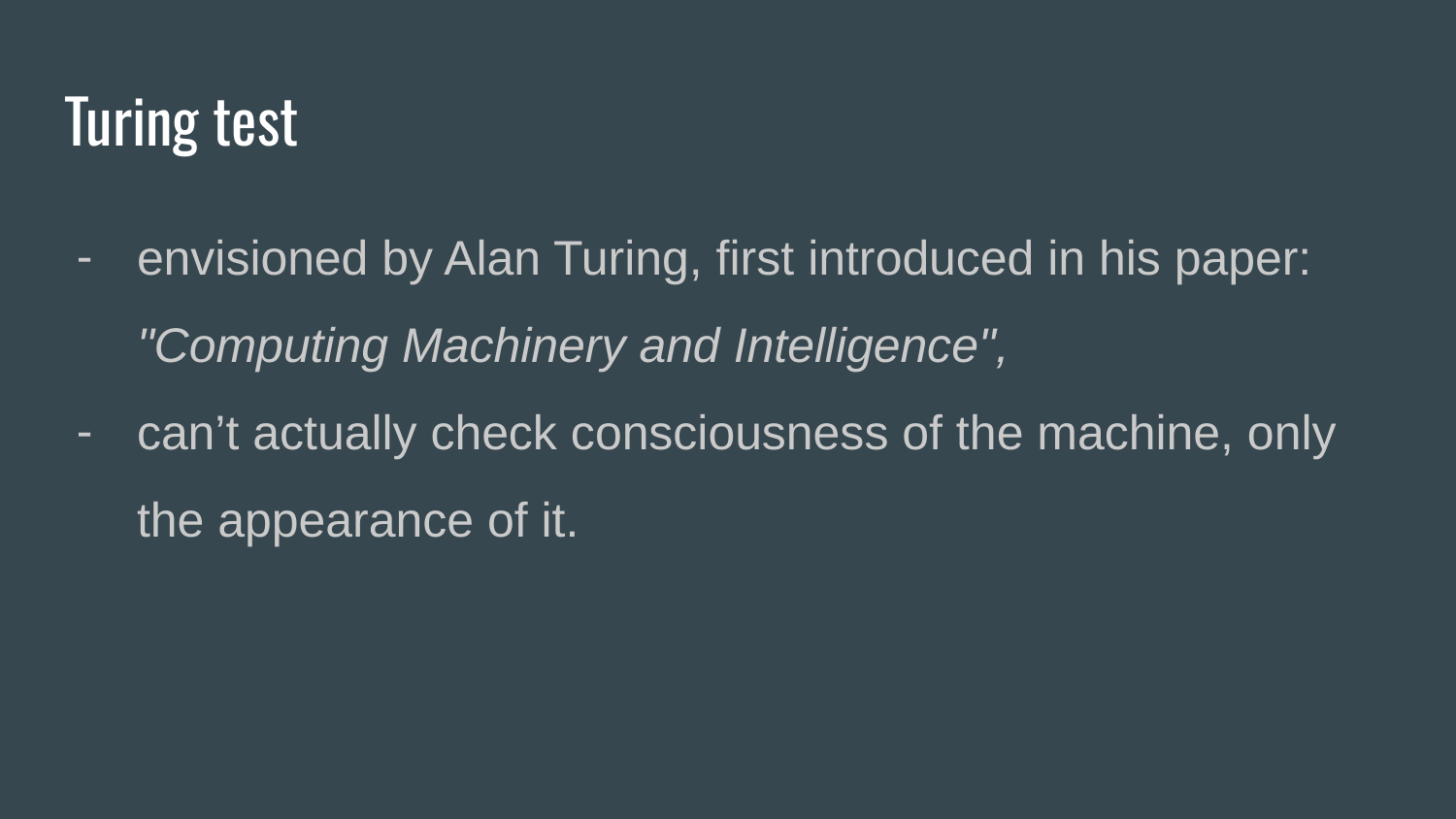

# Turing test
envisioned by Alan Turing, first introduced in his paper: "Computing Machinery and Intelligence",
can’t actually check consciousness of the machine, only the appearance of it.